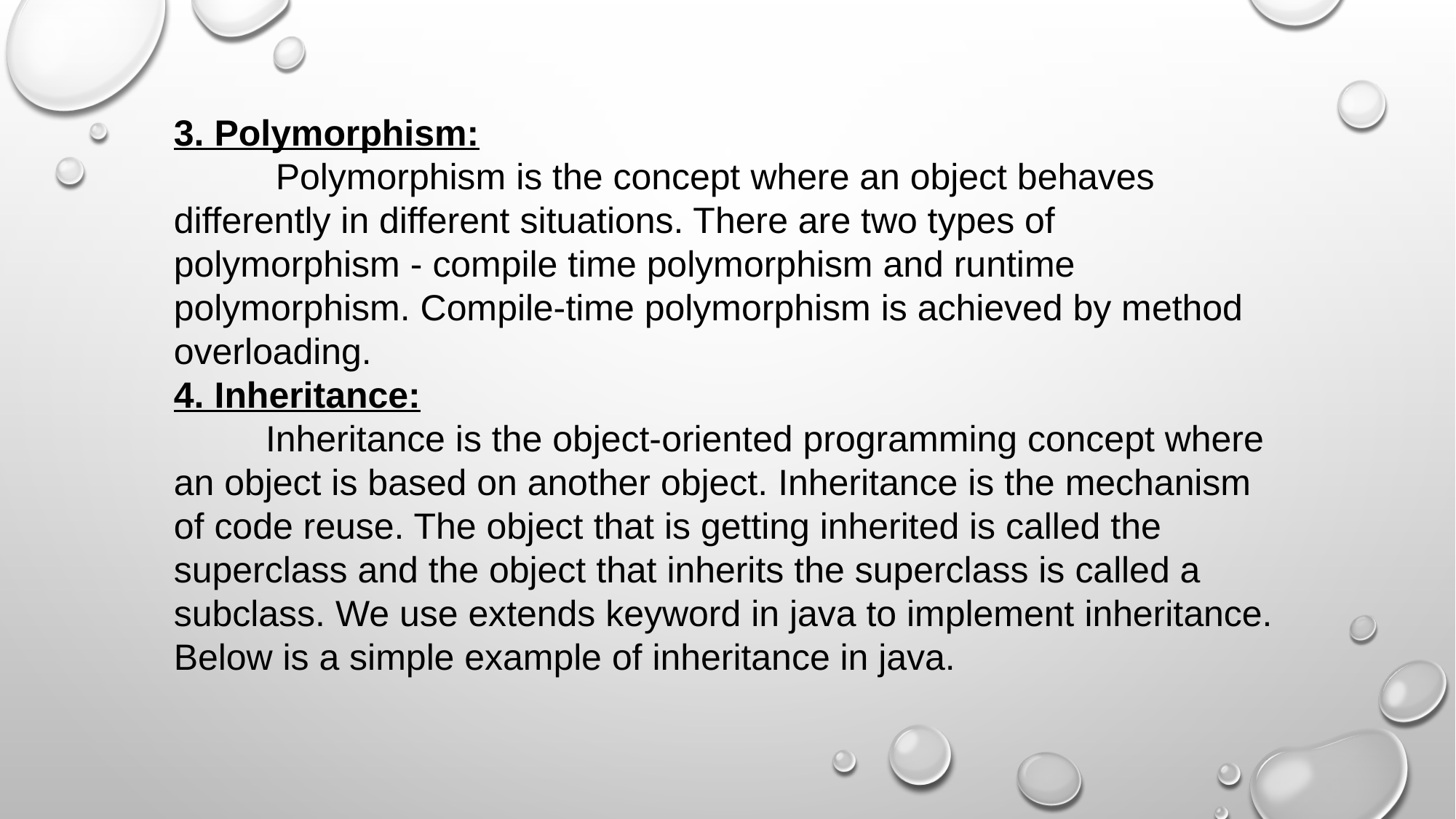

3. Polymorphism:
          Polymorphism is the concept where an object behaves differently in different situations. There are two types of polymorphism - compile time polymorphism and runtime polymorphism. Compile-time polymorphism is achieved by method overloading.
4. Inheritance:
         Inheritance is the object-oriented programming concept where an object is based on another object. Inheritance is the mechanism of code reuse. The object that is getting inherited is called the superclass and the object that inherits the superclass is called a subclass. We use extends keyword in java to implement inheritance. Below is a simple example of inheritance in java.